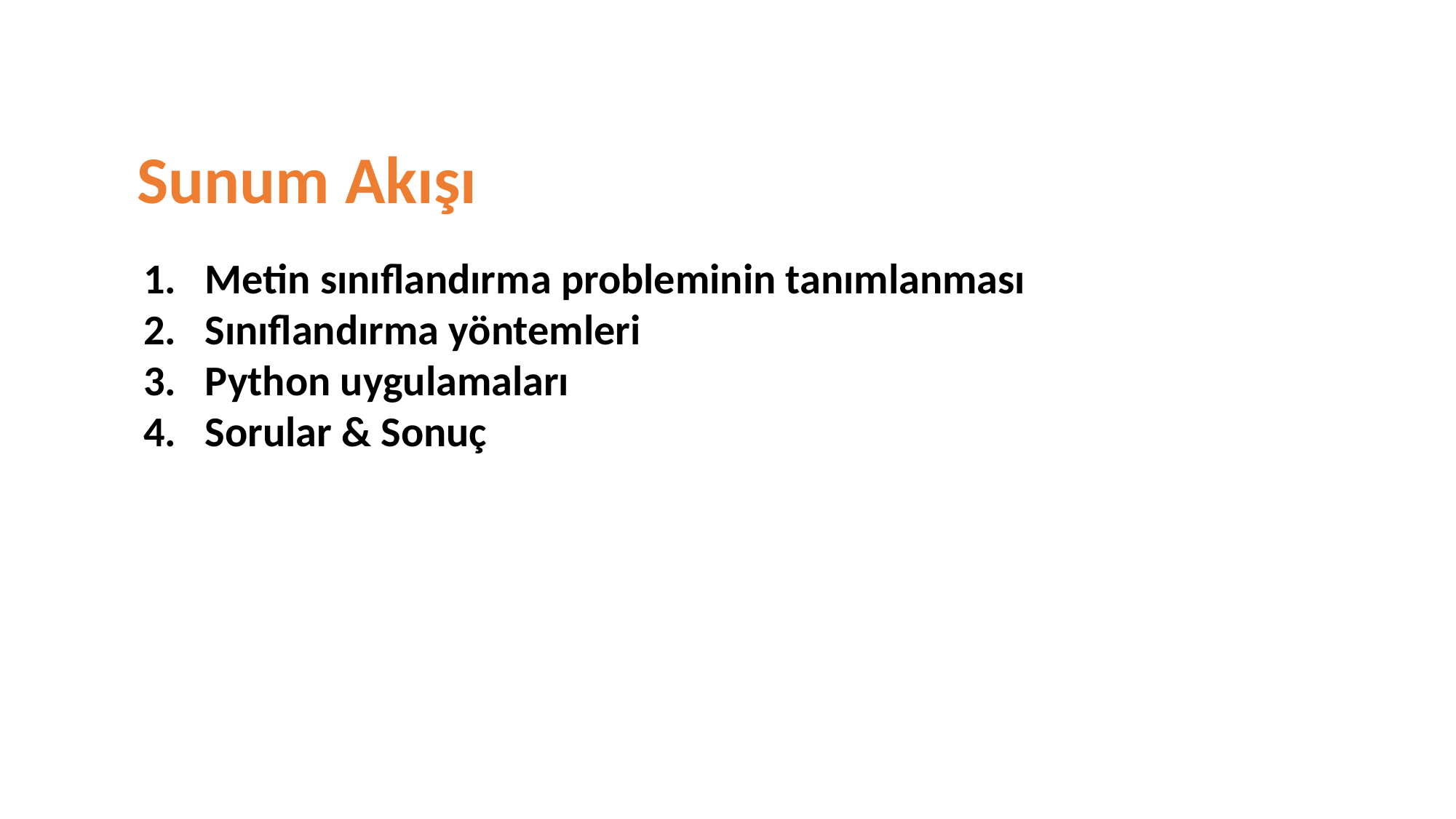

Sunum Akışı
Metin sınıflandırma probleminin tanımlanması
Sınıflandırma yöntemleri
Python uygulamaları
Sorular & Sonuç